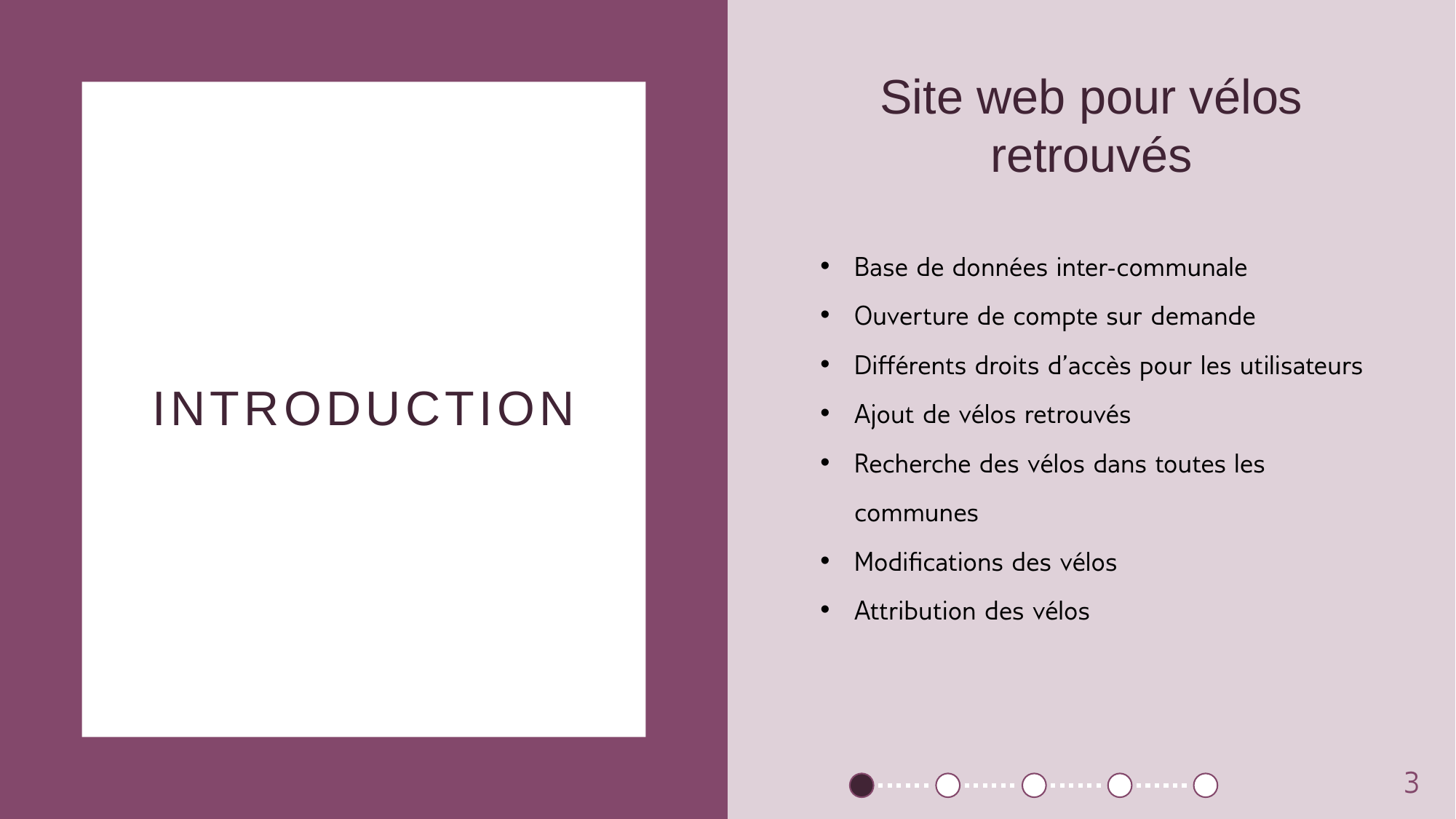

Site web pour vélos retrouvés

# Introduction
Base de données inter-communale
Ouverture de compte sur demande
Différents droits d’accès pour les utilisateurs
Ajout de vélos retrouvés
Recherche des vélos dans toutes les communes
Modifications des vélos
Attribution des vélos

Page
3